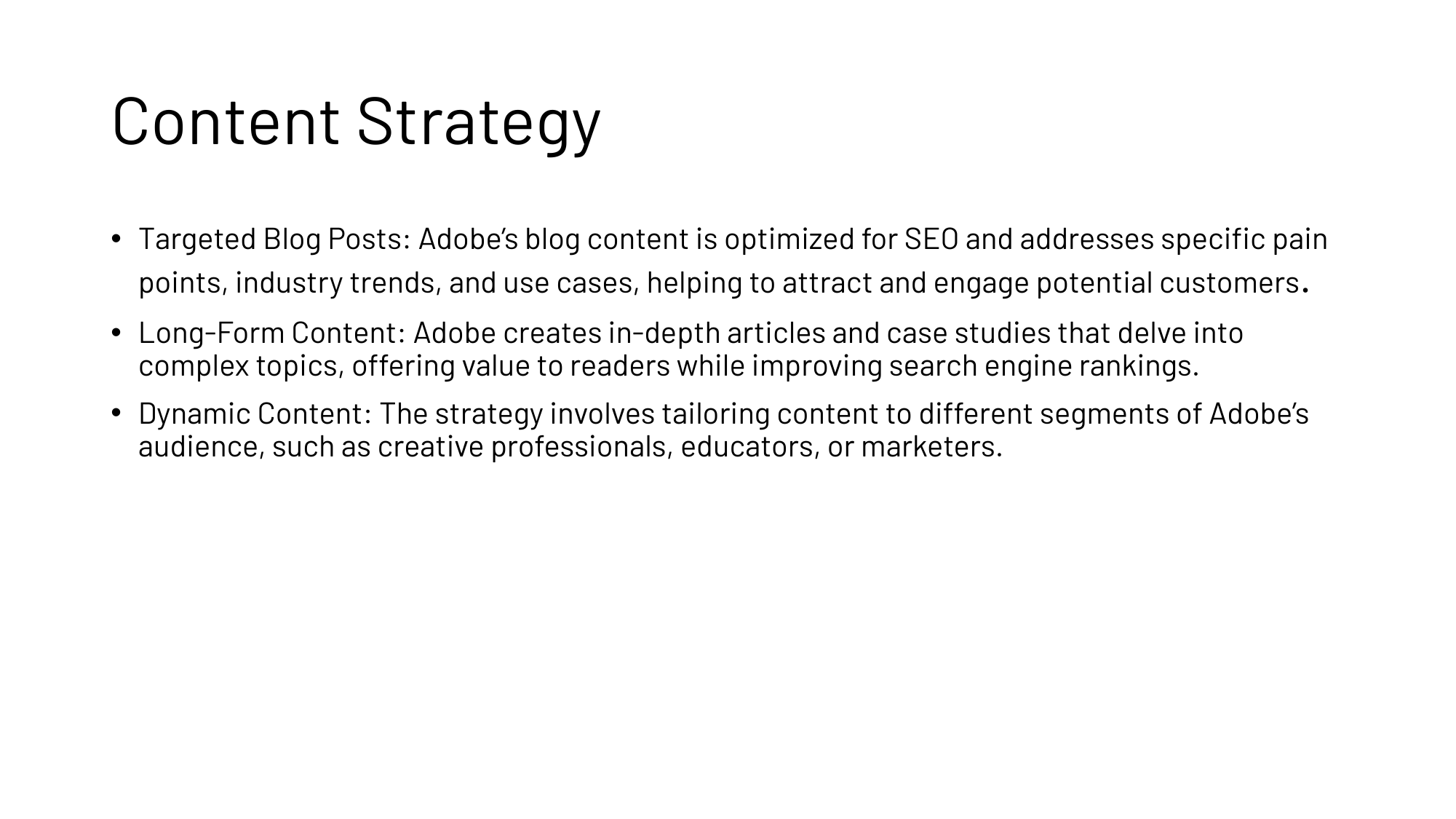

# Content Strategy
Targeted Blog Posts: Adobe’s blog content is optimized for SEO and addresses specific pain points, industry trends, and use cases, helping to attract and engage potential customers.
Long-Form Content: Adobe creates in-depth articles and case studies that delve into complex topics, offering value to readers while improving search engine rankings.
Dynamic Content: The strategy involves tailoring content to different segments of Adobe’s audience, such as creative professionals, educators, or marketers.